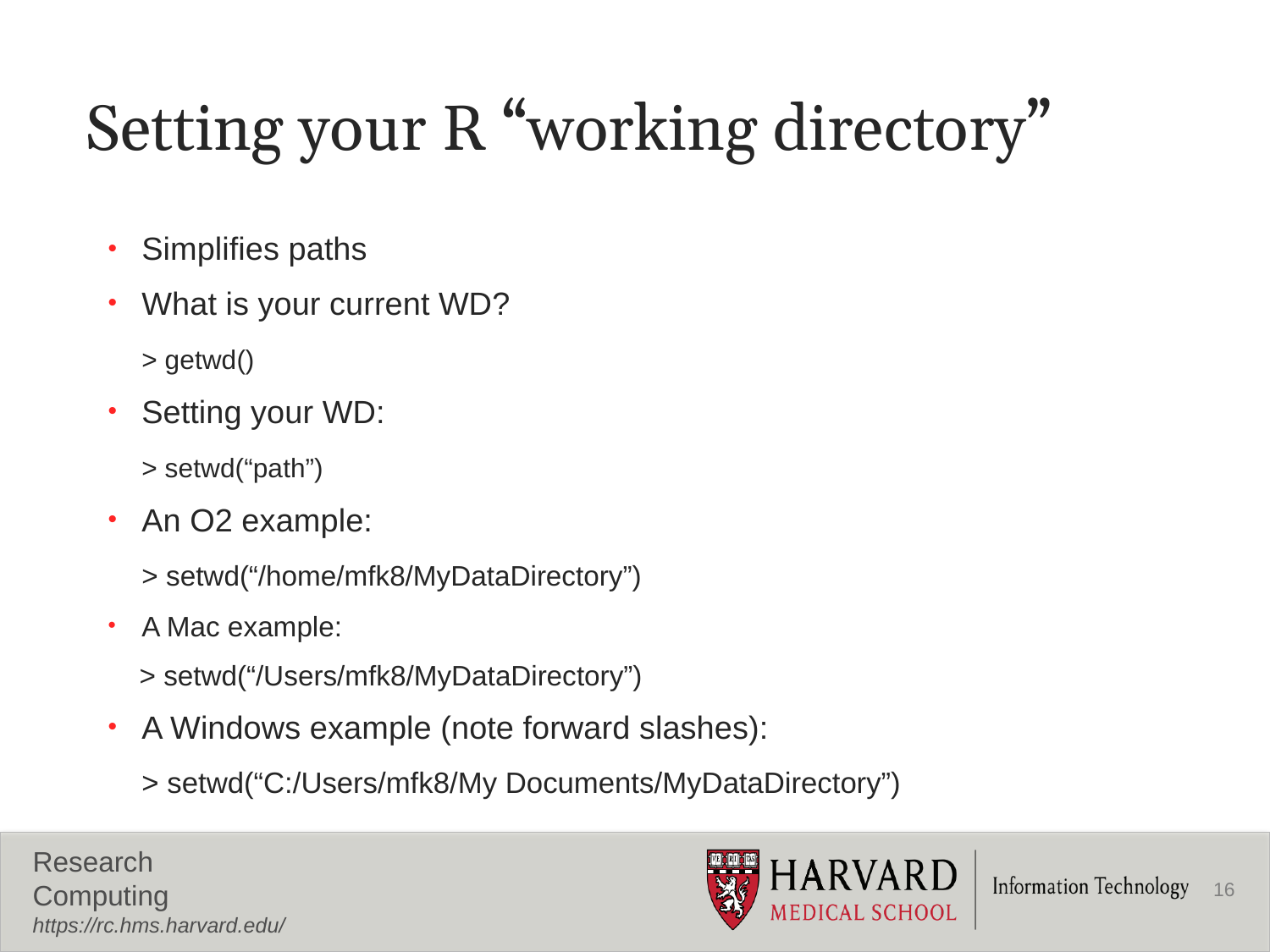

# Setting your R “working directory”
Simplifies paths
What is your current WD?
	> getwd()
Setting your WD:
	> setwd(“path”)
An O2 example:
	> setwd(“/home/mfk8/MyDataDirectory”)
A Mac example:
    > setwd(“/Users/mfk8/MyDataDirectory”)
A Windows example (note forward slashes):
	> setwd(“C:/Users/mfk8/My Documents/MyDataDirectory”)